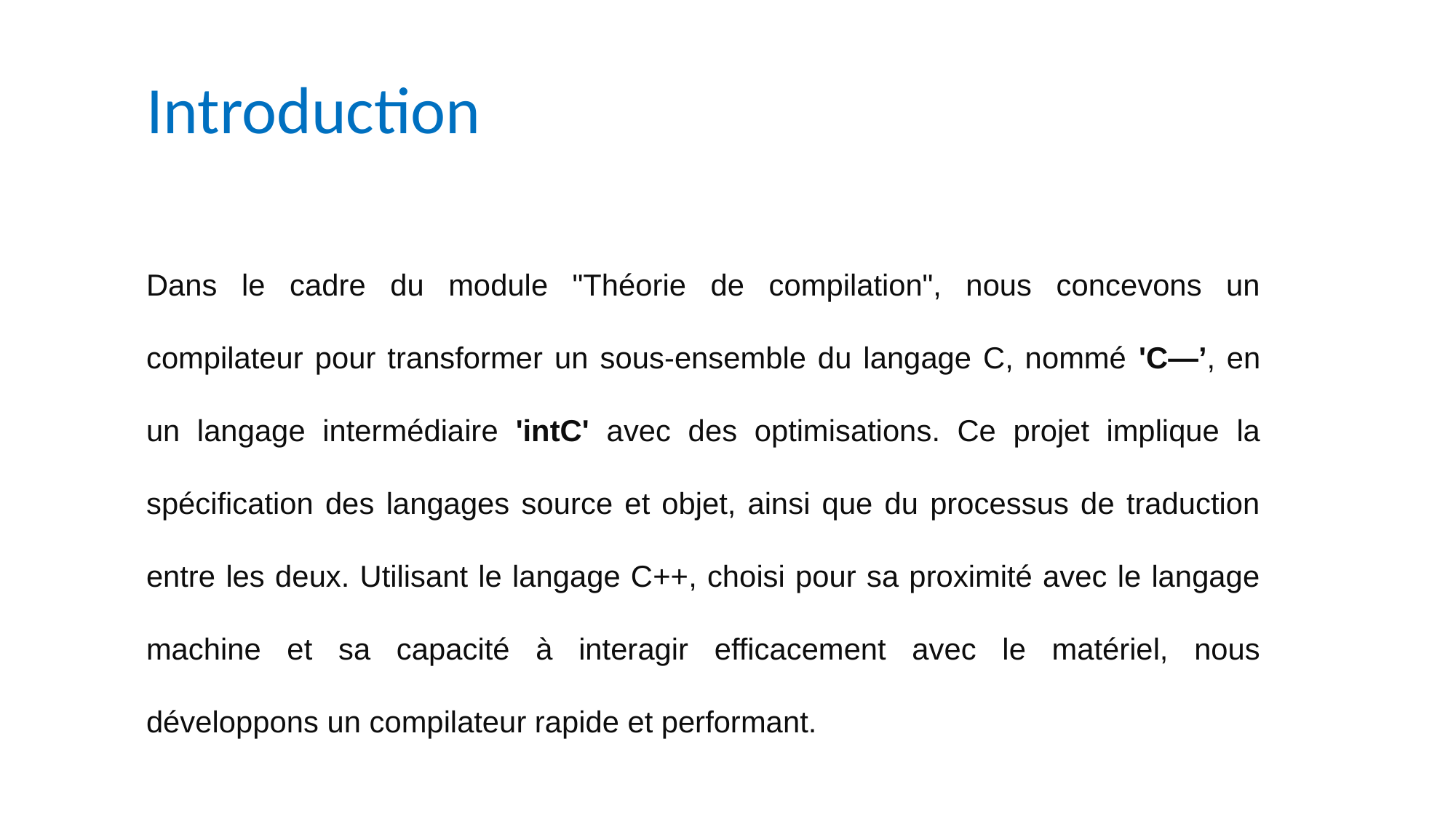

# Introduction

Dans le cadre du module "Théorie de compilation", nous concevons un compilateur pour transformer un sous-ensemble du langage C, nommé 'C—’, en un langage intermédiaire 'intC' avec des optimisations. Ce projet implique la spécification des langages source et objet, ainsi que du processus de traduction entre les deux. Utilisant le langage C++, choisi pour sa proximité avec le langage machine et sa capacité à interagir efficacement avec le matériel, nous développons un compilateur rapide et performant.